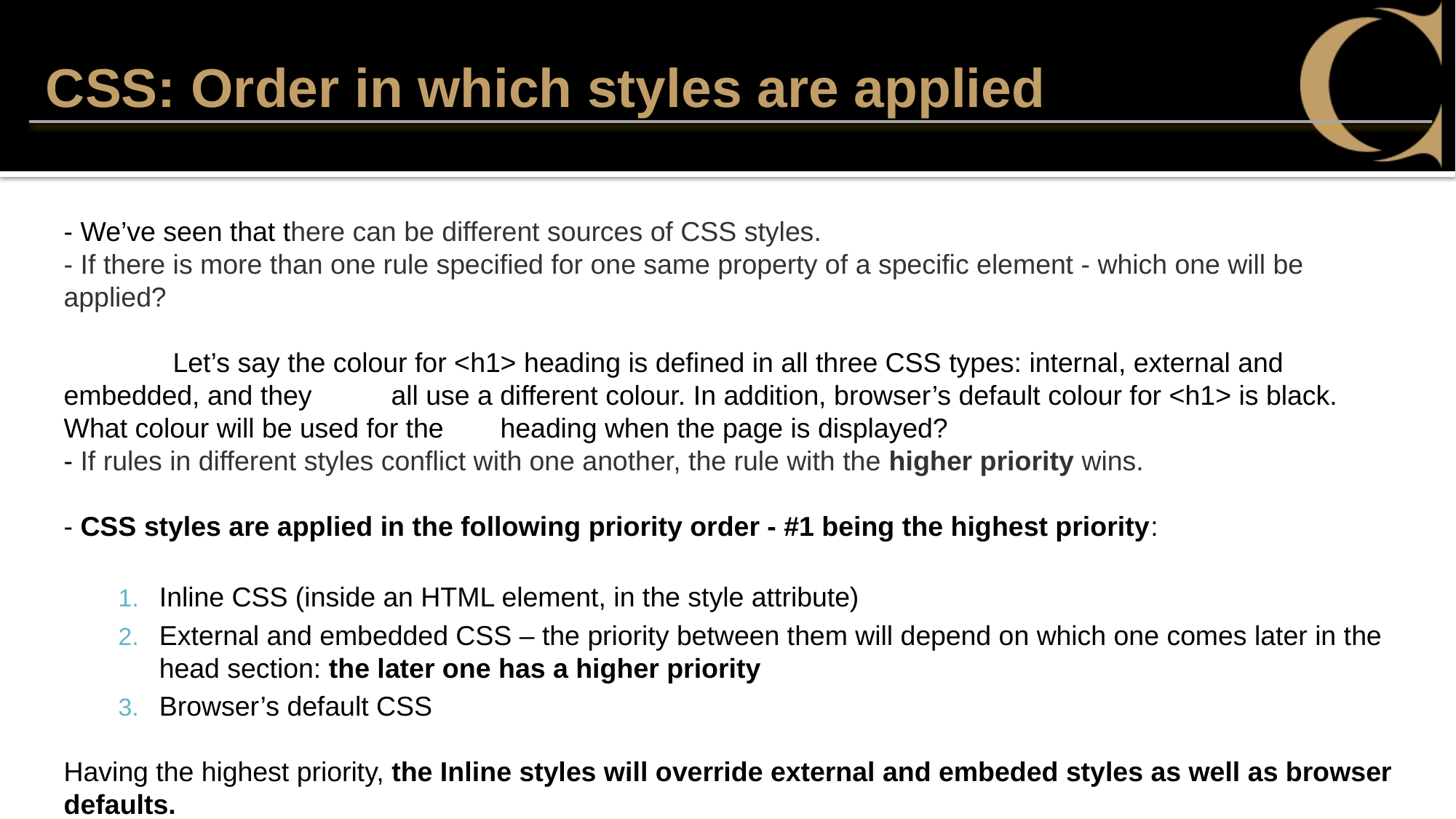

# CSS: Order in which styles are applied
- We’ve seen that there can be different sources of CSS styles.
- If there is more than one rule specified for one same property of a specific element - which one will be applied?
	Let’s say the colour for <h1> heading is defined in all three CSS types: internal, external and embedded, and they 	all use a different colour. In addition, browser’s default colour for <h1> is black. What colour will be used for the 	heading when the page is displayed?
- If rules in different styles conflict with one another, the rule with the higher priority wins.
- CSS styles are applied in the following priority order - #1 being the highest priority:
Inline CSS (inside an HTML element, in the style attribute)
External and embedded CSS – the priority between them will depend on which one comes later in the head section: the later one has a higher priority
Browser’s default CSS
Having the highest priority, the Inline styles will override external and embeded styles as well as browser defaults.